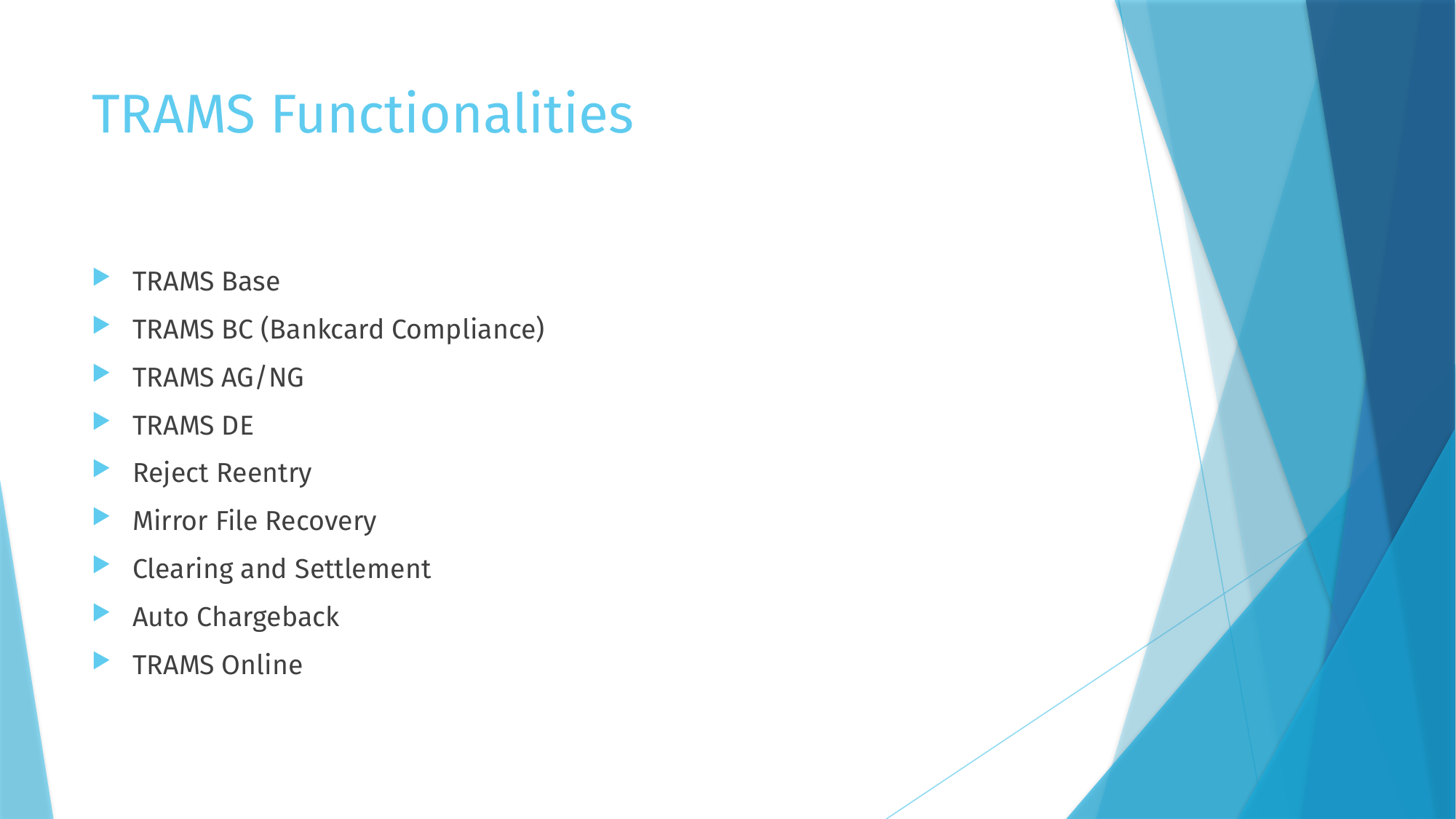

# TRAMS Functionalities
TRAMS Base
TRAMS BC (Bankcard Compliance)
TRAMS AG/NG
TRAMS DE
Reject Reentry
Mirror File Recovery
Clearing and Settlement
Auto Chargeback
TRAMS Online